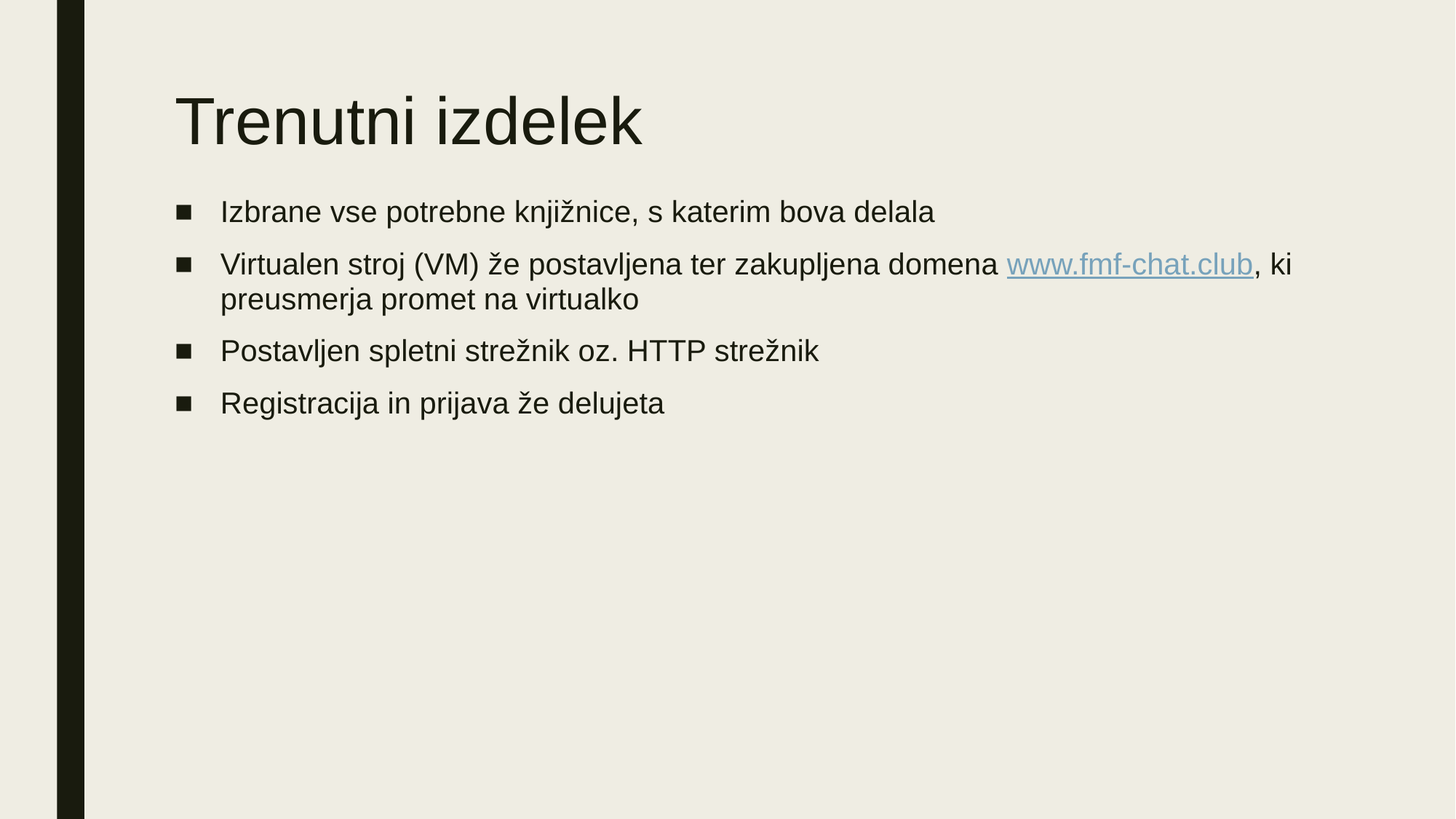

# Trenutni izdelek
Izbrane vse potrebne knjižnice, s katerim bova delala
Virtualen stroj (VM) že postavljena ter zakupljena domena www.fmf-chat.club, ki preusmerja promet na virtualko
Postavljen spletni strežnik oz. HTTP strežnik
Registracija in prijava že delujeta